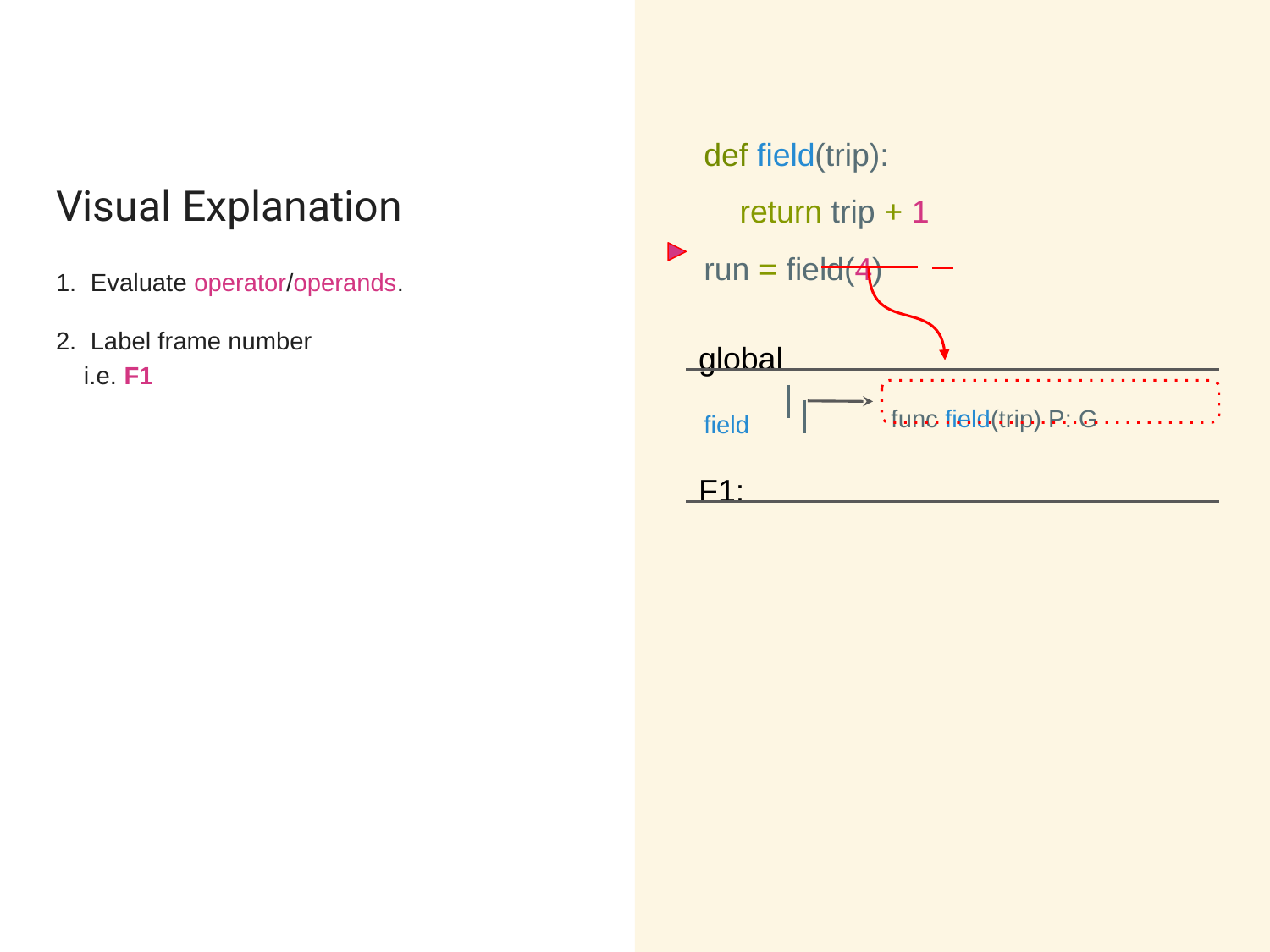

# Visual Explanation
def field(trip):
    return trip + 1
run = field(4)

1.  Evaluate operator/operands.

2.  Label frame number
    i.e. F1

global
field
func field(trip) P: G

F1: